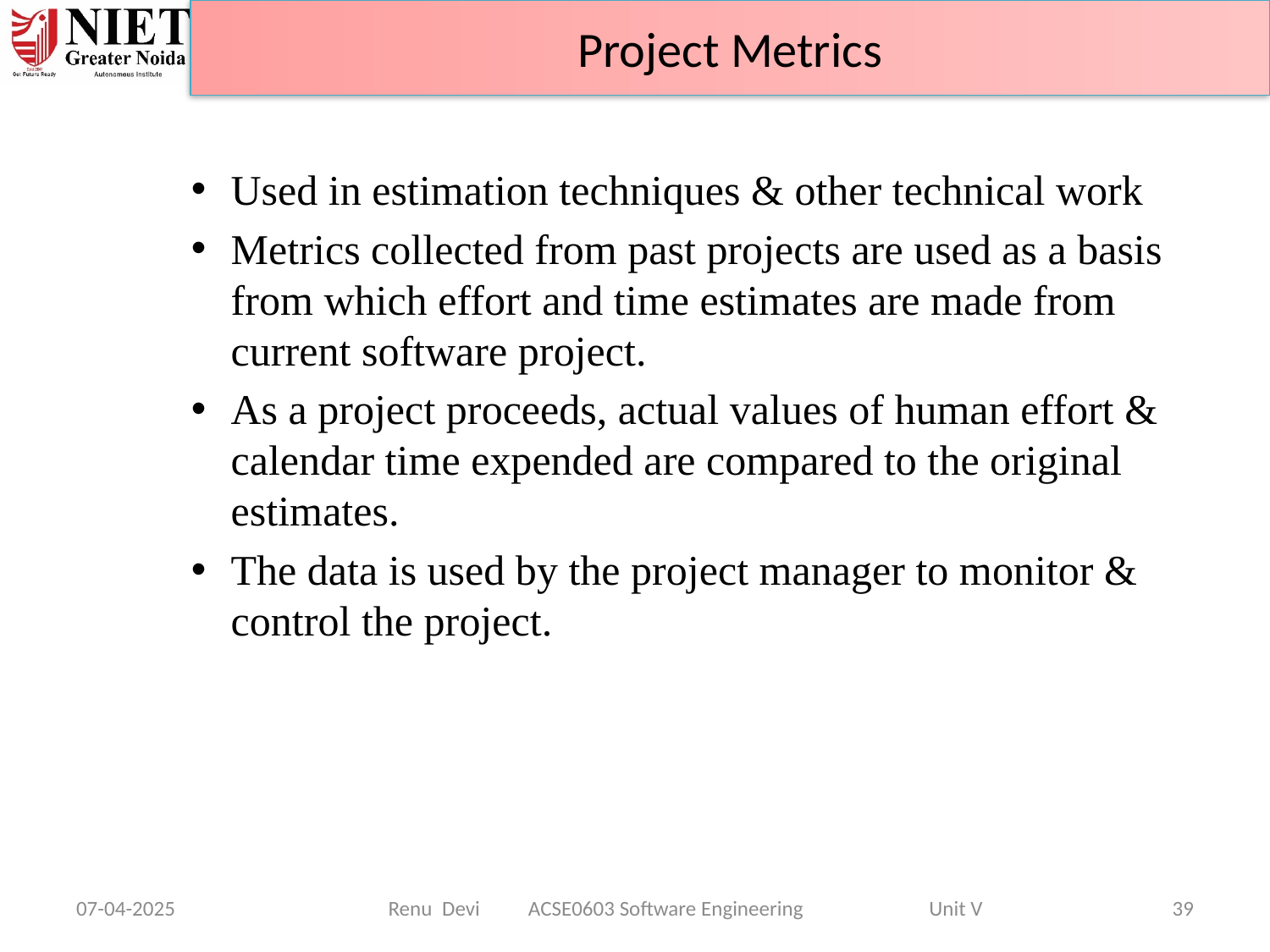

Project Metrics
Used in estimation techniques & other technical work
Metrics collected from past projects are used as a basis from which effort and time estimates are made from current software project.
As a project proceeds, actual values of human effort & calendar time expended are compared to the original estimates.
The data is used by the project manager to monitor & control the project.
07-04-2025
Renu  Devi          ACSE0603 Software Engineering                          Unit V
39